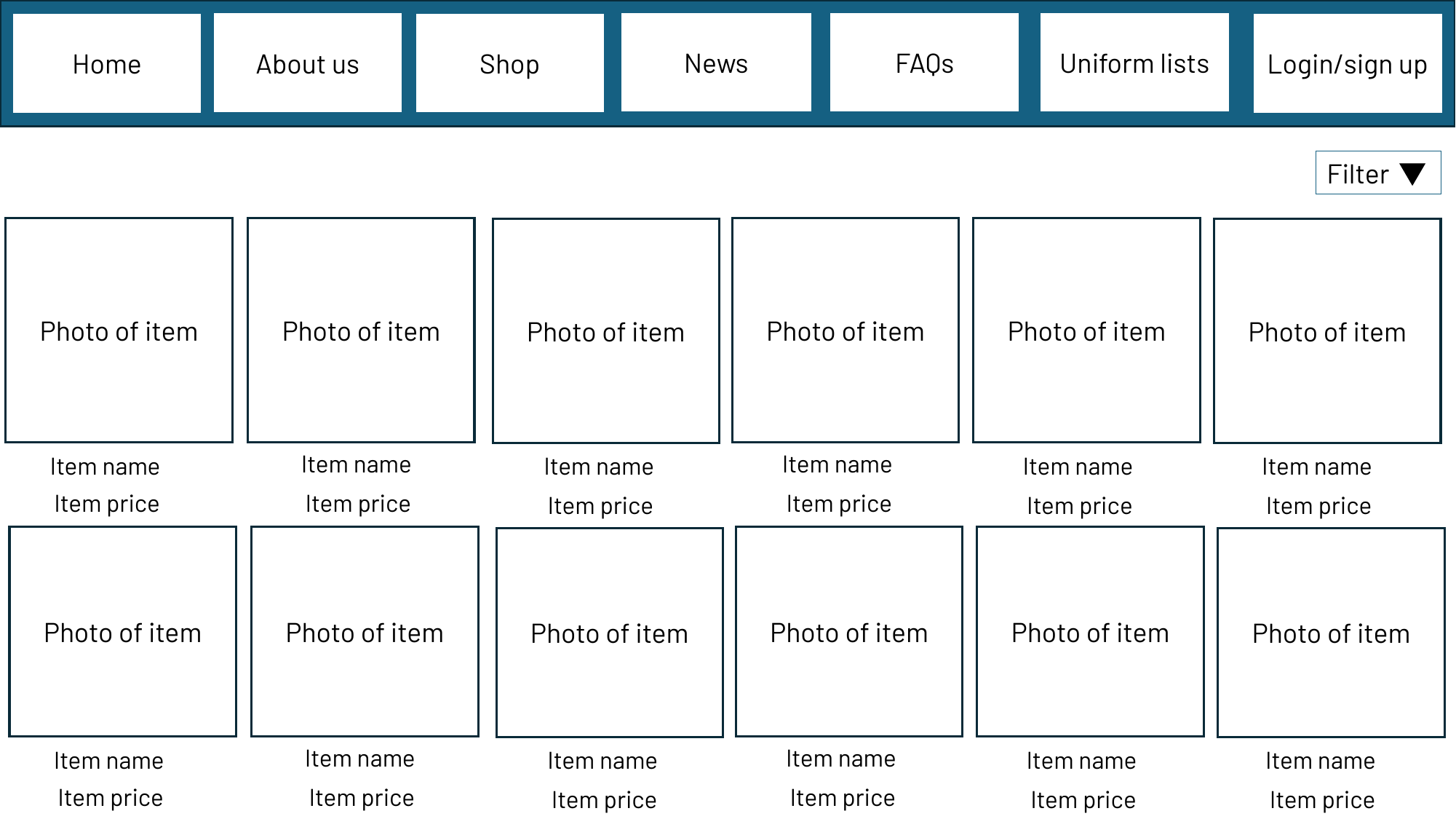

News
Uniform lists
FAQs
About us
Shop
Login/sign up
Home
Filter

Photo of item
Photo of item
Photo of item
Photo of item

Photo of item

Photo of item

Item name
Item name
Item name
Item name
Item name
Item name
Item price
Item price
Item price
Item price
Item price
Item price
Photo of item
Photo of item
Photo of item
Photo of item

Photo of item

Photo of item

Item name
Item name
Item name
Item name
Item name
Item name
Item price
Item price
Item price
Item price
Item price
Item price